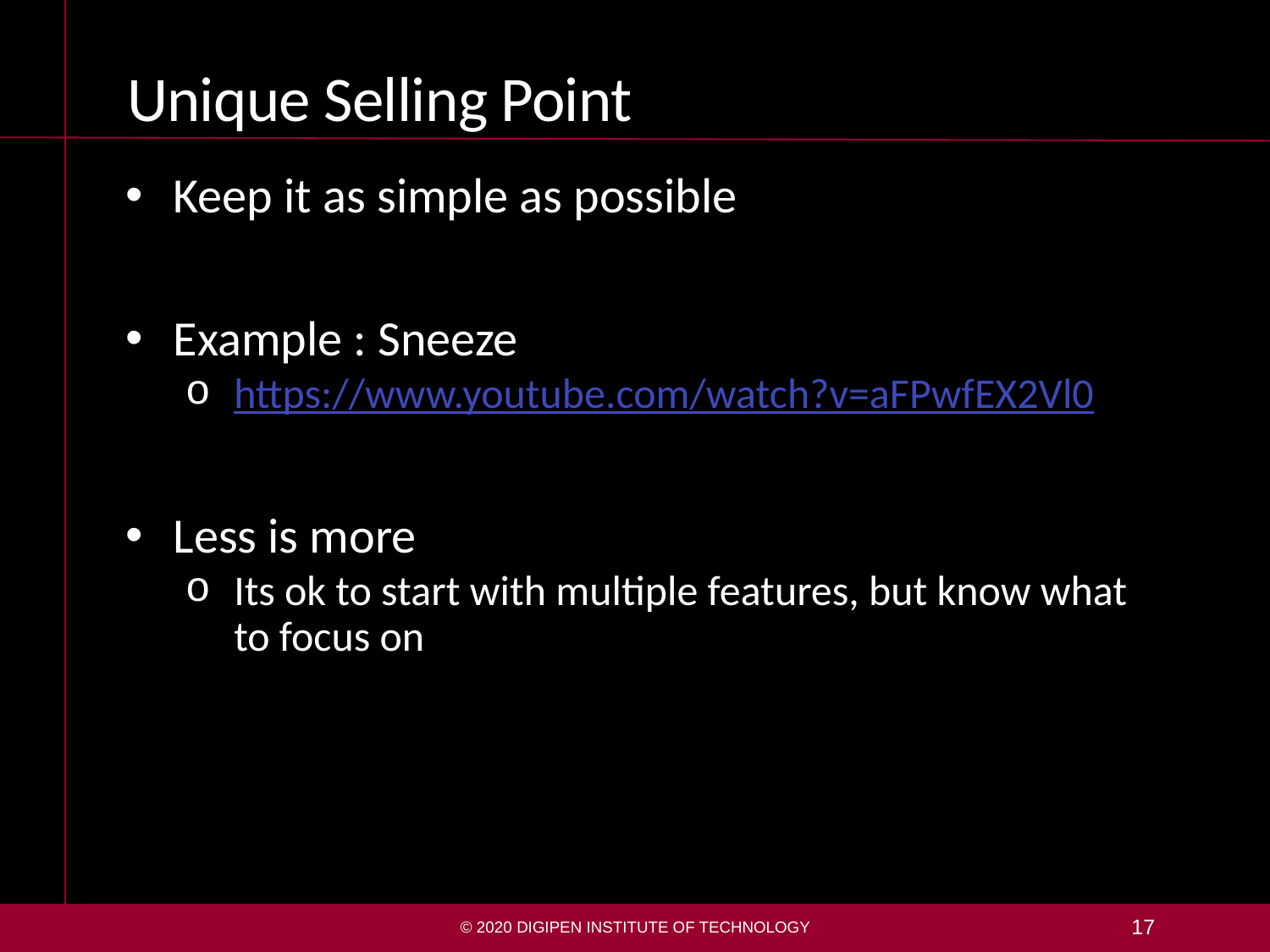

# Unique Selling Point
Keep it as simple as possible

Example : Sneeze
https://www.youtube.com/watch?v=aFPwfEX2Vl0

Less is more
Its ok to start with multiple features, but know what to focus on
© 2020 DigiPen Institute of Technology
17